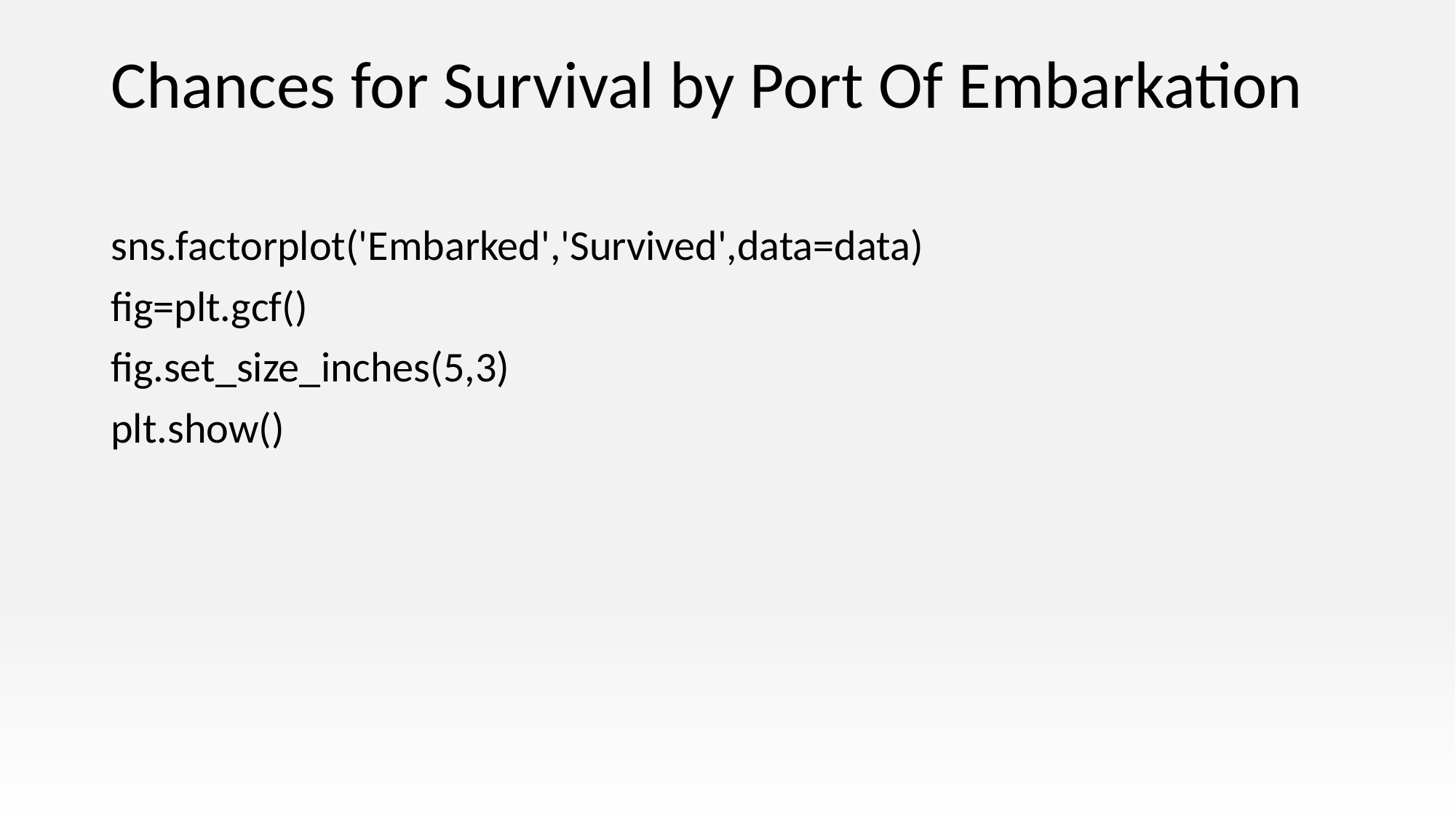

# Chances for Survival by Port Of Embarkation
sns.factorplot('Embarked','Survived',data=data)
fig=plt.gcf()
fig.set_size_inches(5,3)
plt.show()